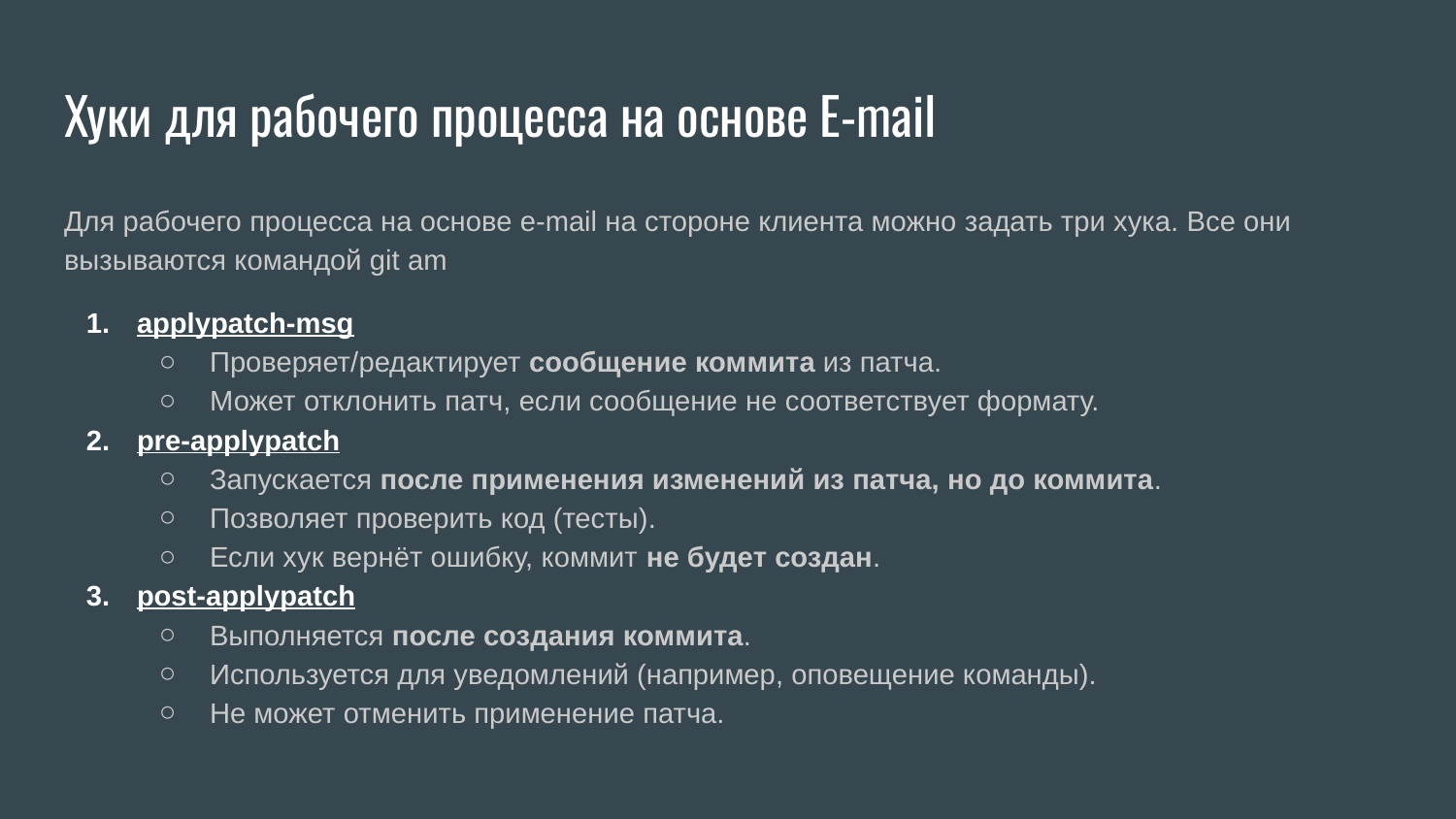

# Хуки для рабочего процесса на основе E-mail
Для рабочего процесса на основе e-mail на стороне клиента можно задать три хука. Все они вызываются командой git am
applypatch-msg
Проверяет/редактирует сообщение коммита из патча.
Может отклонить патч, если сообщение не соответствует формату.
pre-applypatch
Запускается после применения изменений из патча, но до коммита.
Позволяет проверить код (тесты).
Если хук вернёт ошибку, коммит не будет создан.
post-applypatch
Выполняется после создания коммита.
Используется для уведомлений (например, оповещение команды).
Не может отменить применение патча.